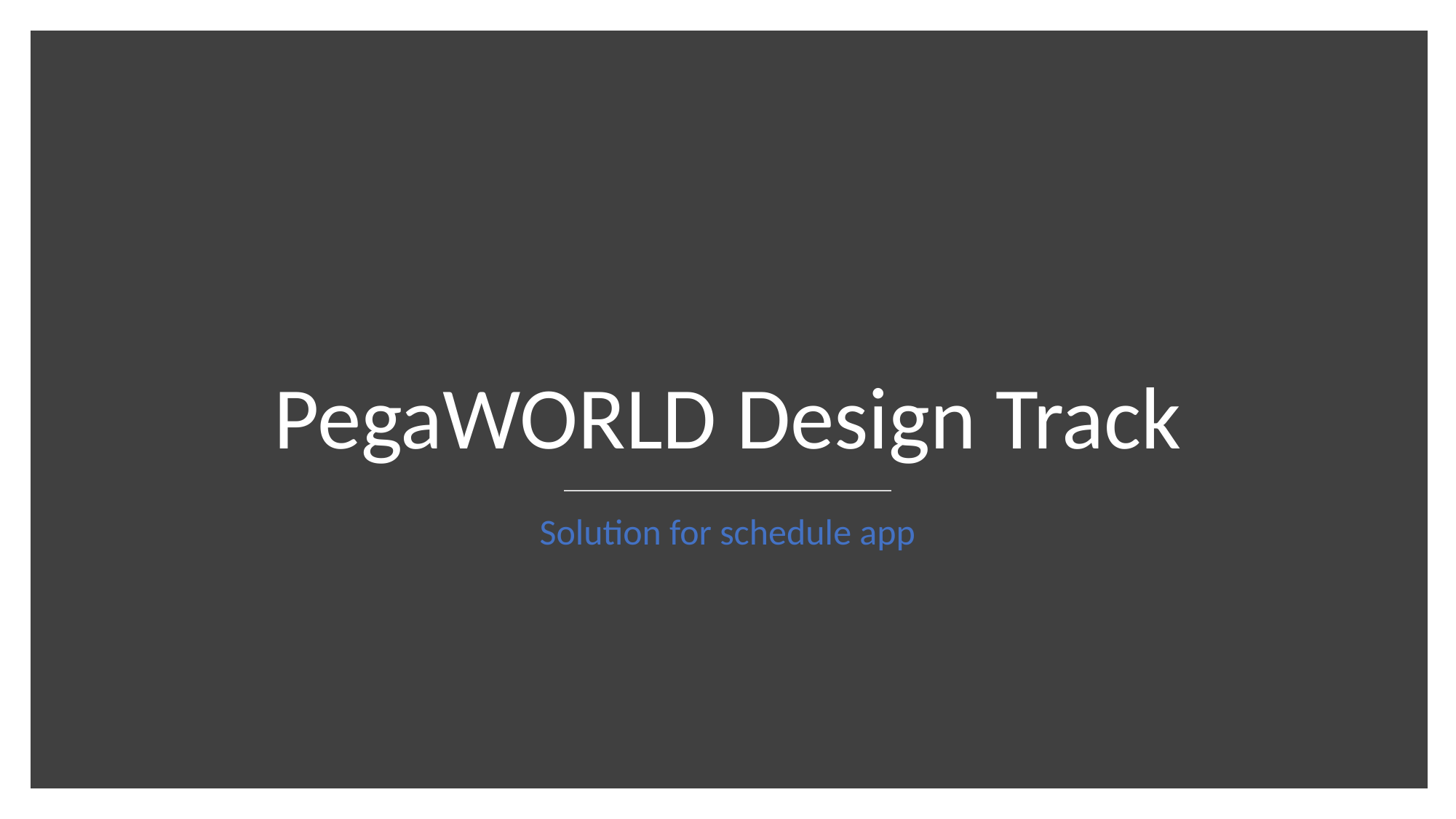

# PegaWORLD Design Track
Solution for schedule app